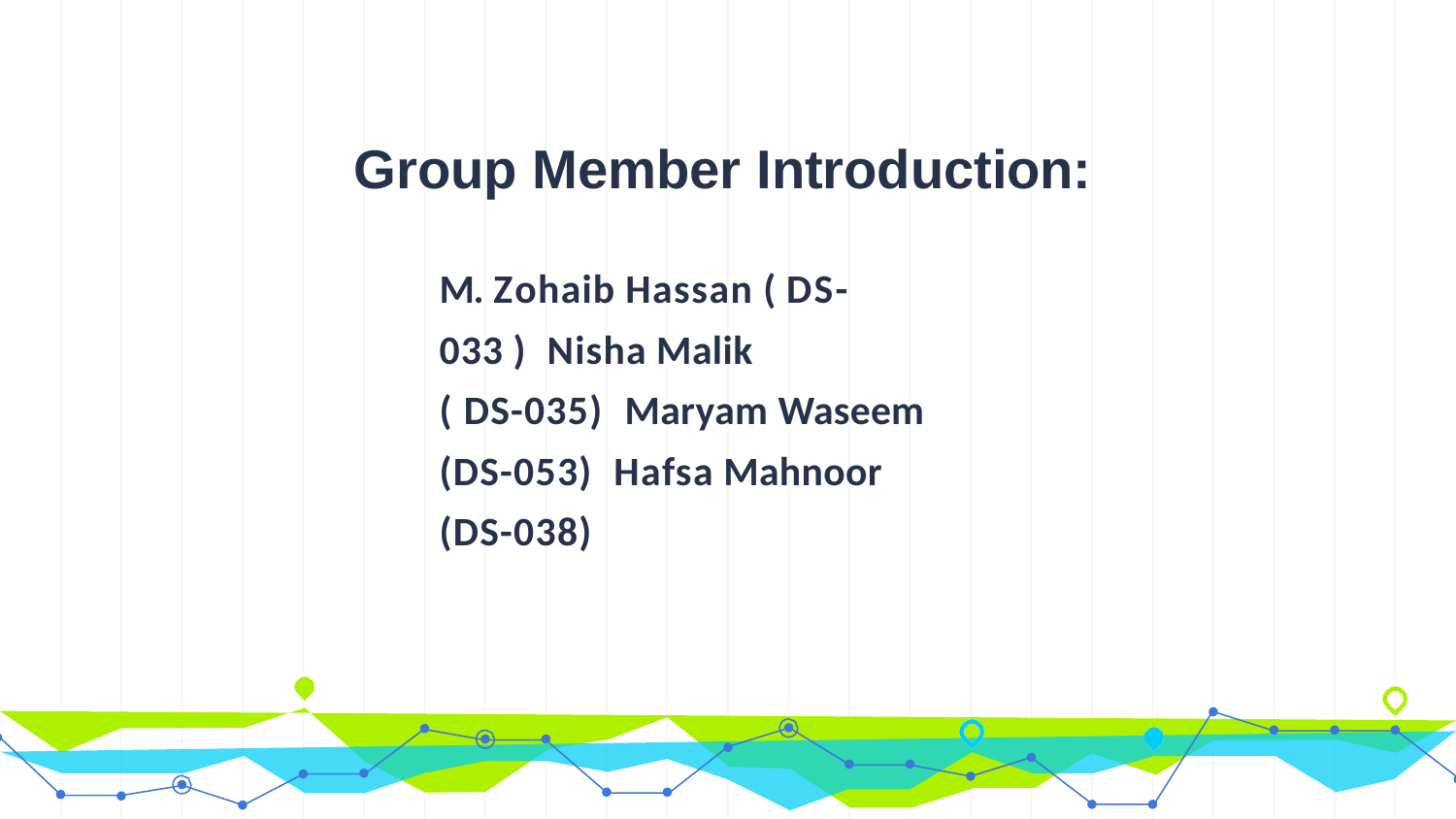

# Group Member Introduction:
M. Zohaib Hassan ( DS-033 )  Nisha Malik	( DS-035)  Maryam Waseem (DS-053)  Hafsa Mahnoor (DS-038)